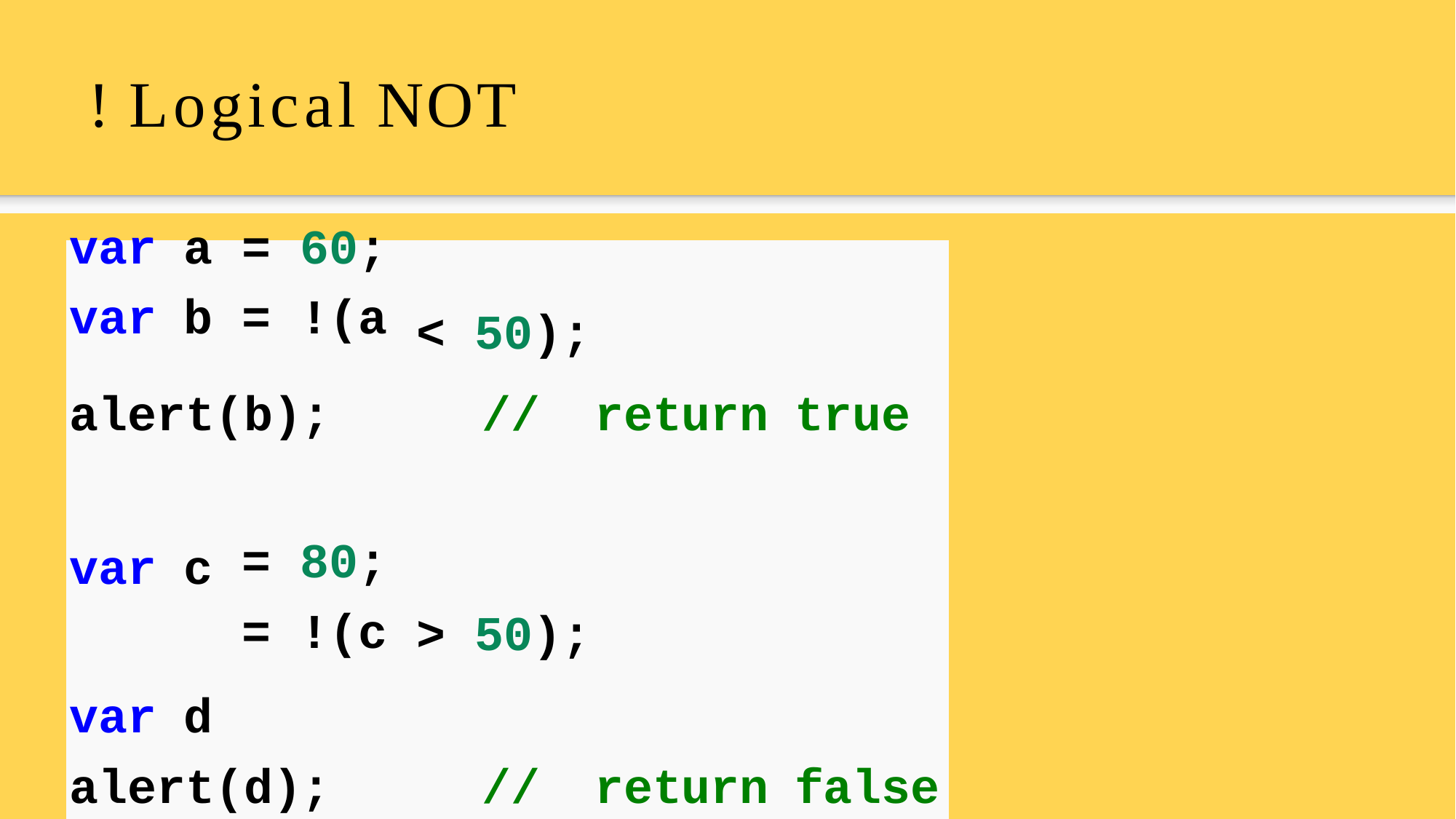

# ! Logical NOT

| var var | a b | = = | 60; !(a | < | 50); |  |  |
| --- | --- | --- | --- | --- | --- | --- | --- |
| alert(b); |  |  |  | // |  | return | true |
| var var | c d | = = | 80; !(c | > 50); |  |  |  |
| alert(d); |  |  |  | // |  | return | false |